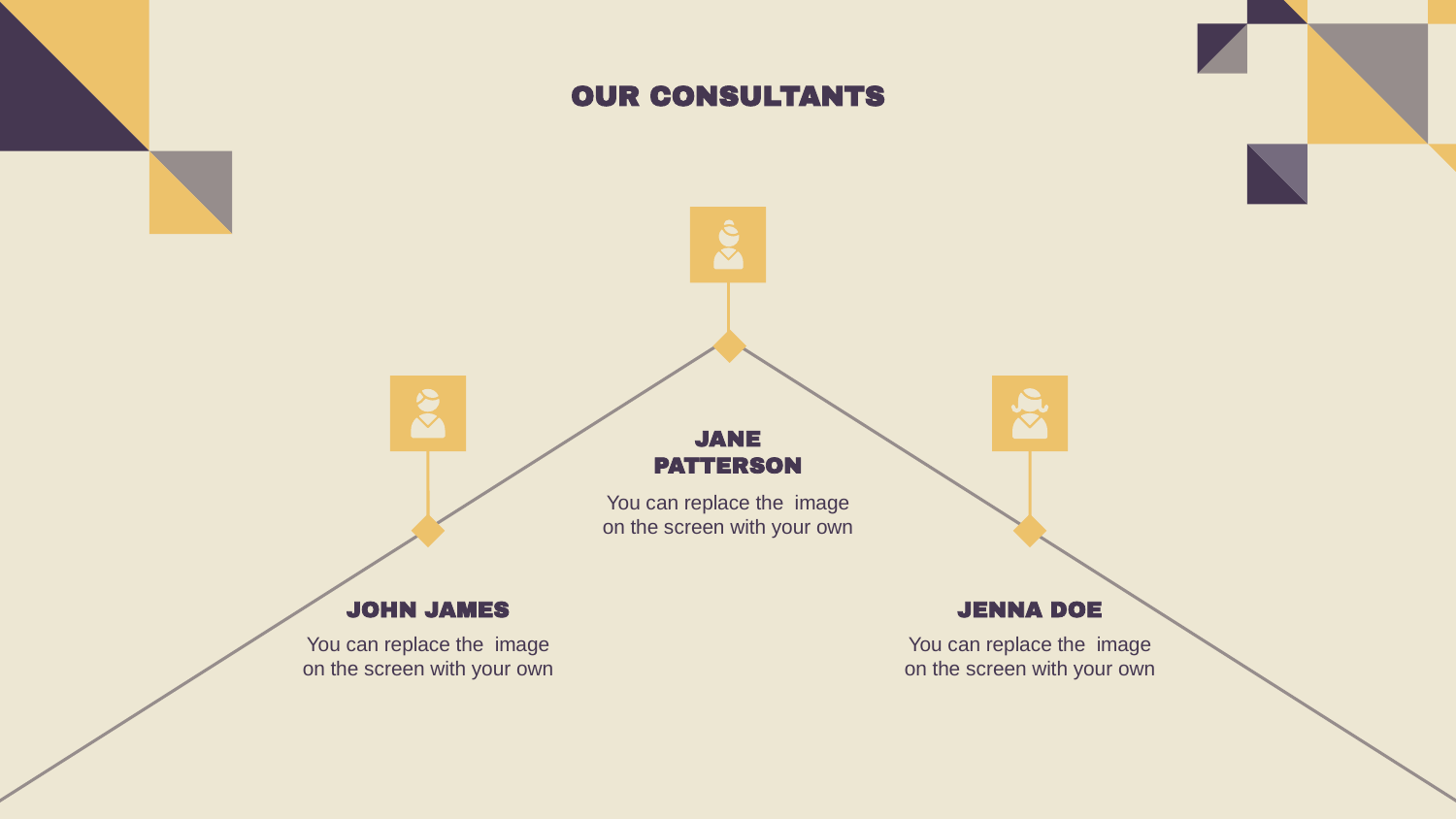

# OUR CONSULTANTS

JANE PATTERSON

You can replace the  image on the screen with your own

JOHN JAMES

JENNA DOE

You can replace the  image on the screen with your own
You can replace the  image on the screen with your own